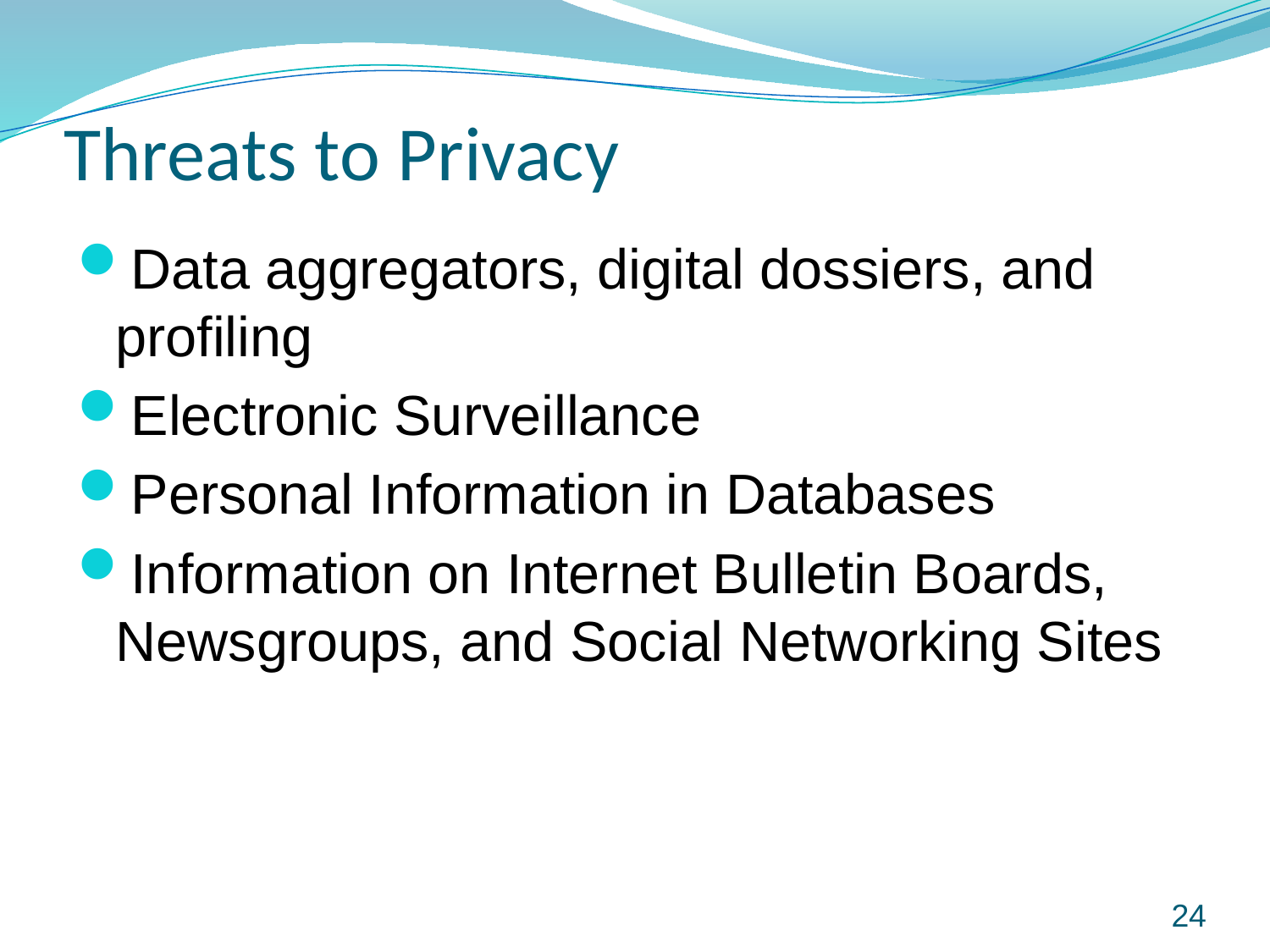

# Threats to Privacy
Data aggregators, digital dossiers, and profiling
Electronic Surveillance
Personal Information in Databases
Information on Internet Bulletin Boards, Newsgroups, and Social Networking Sites

24